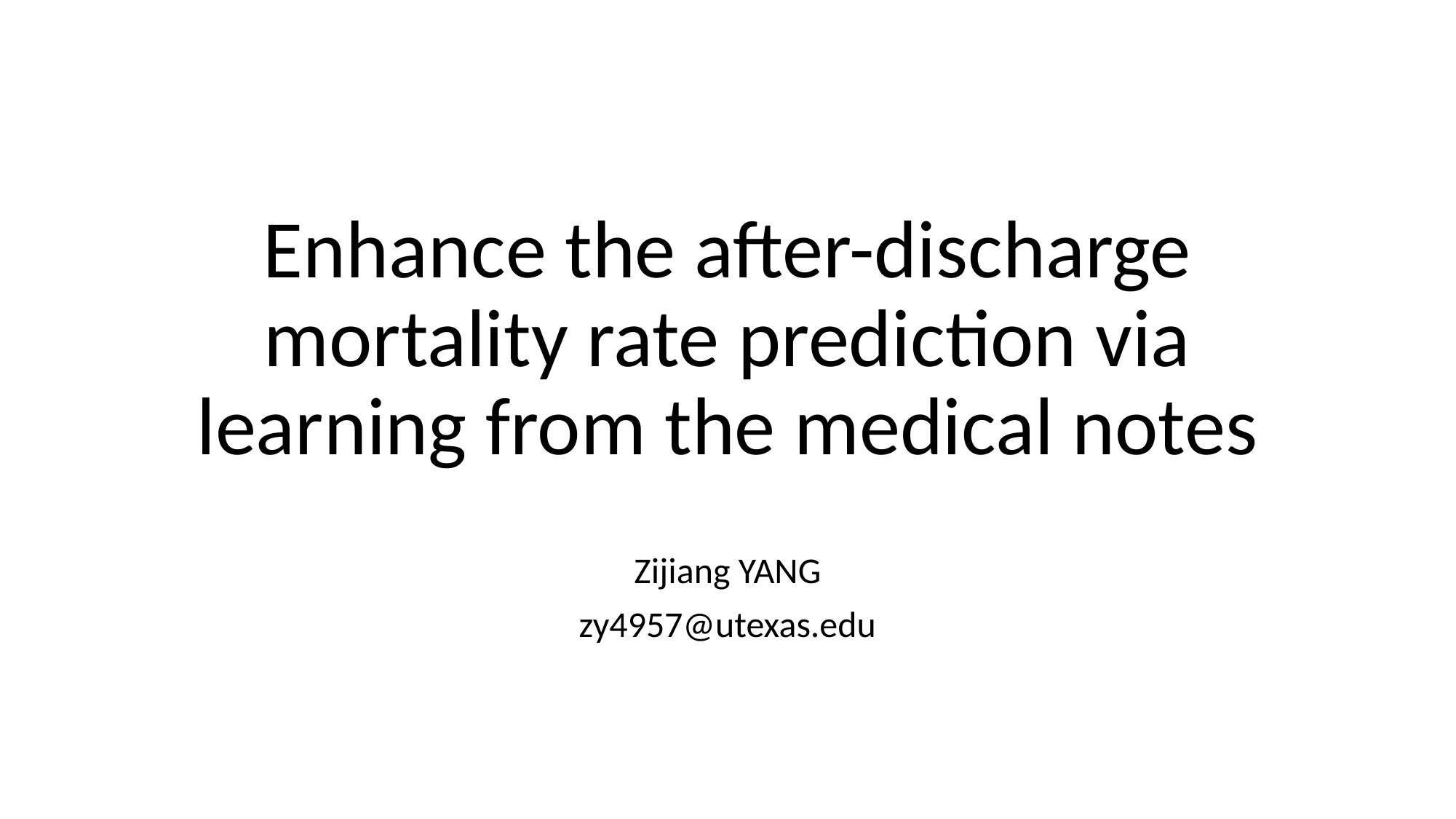

# Enhance the after-discharge mortality rate prediction via learning from the medical notes
Zijiang YANG
zy4957@utexas.edu